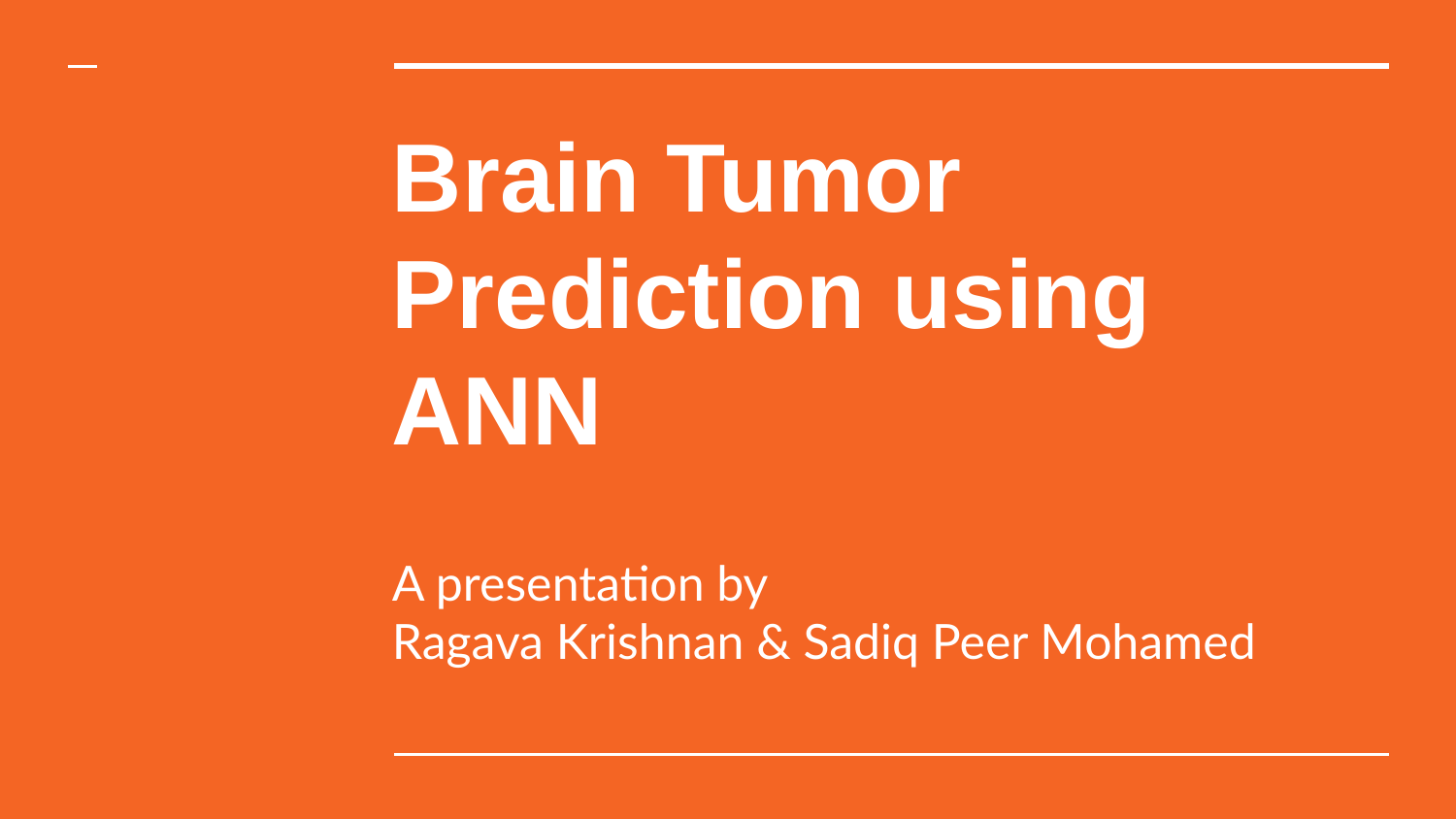

# Brain Tumor Prediction using ANN
A presentation by
Ragava Krishnan & Sadiq Peer Mohamed